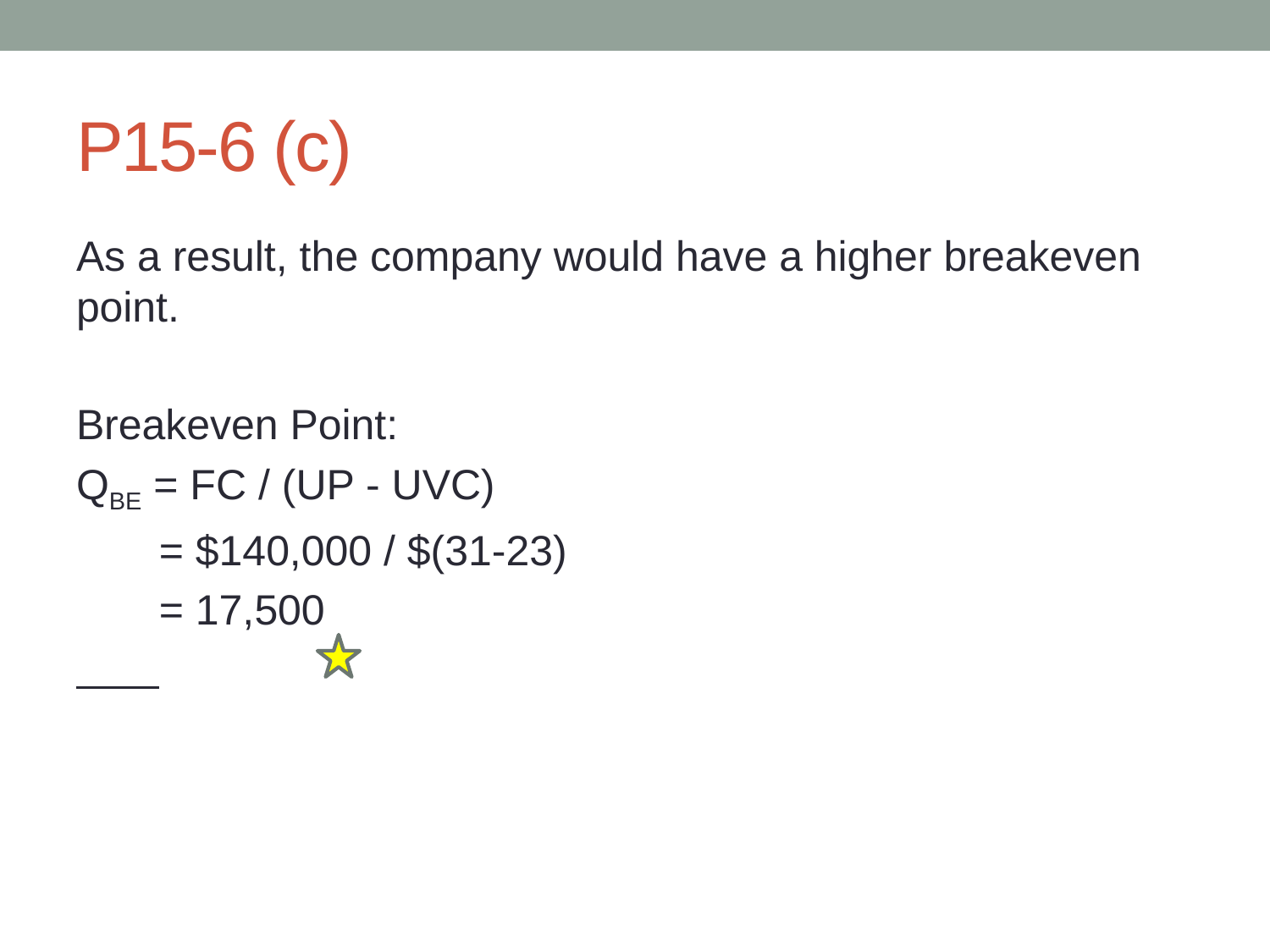

# P15-6 (c)
As a result, the company would have a higher breakeven point.

Breakeven Point:
QBE = FC / (UP - UVC)
       = $140,000 / $(31-23)
       = 17,500